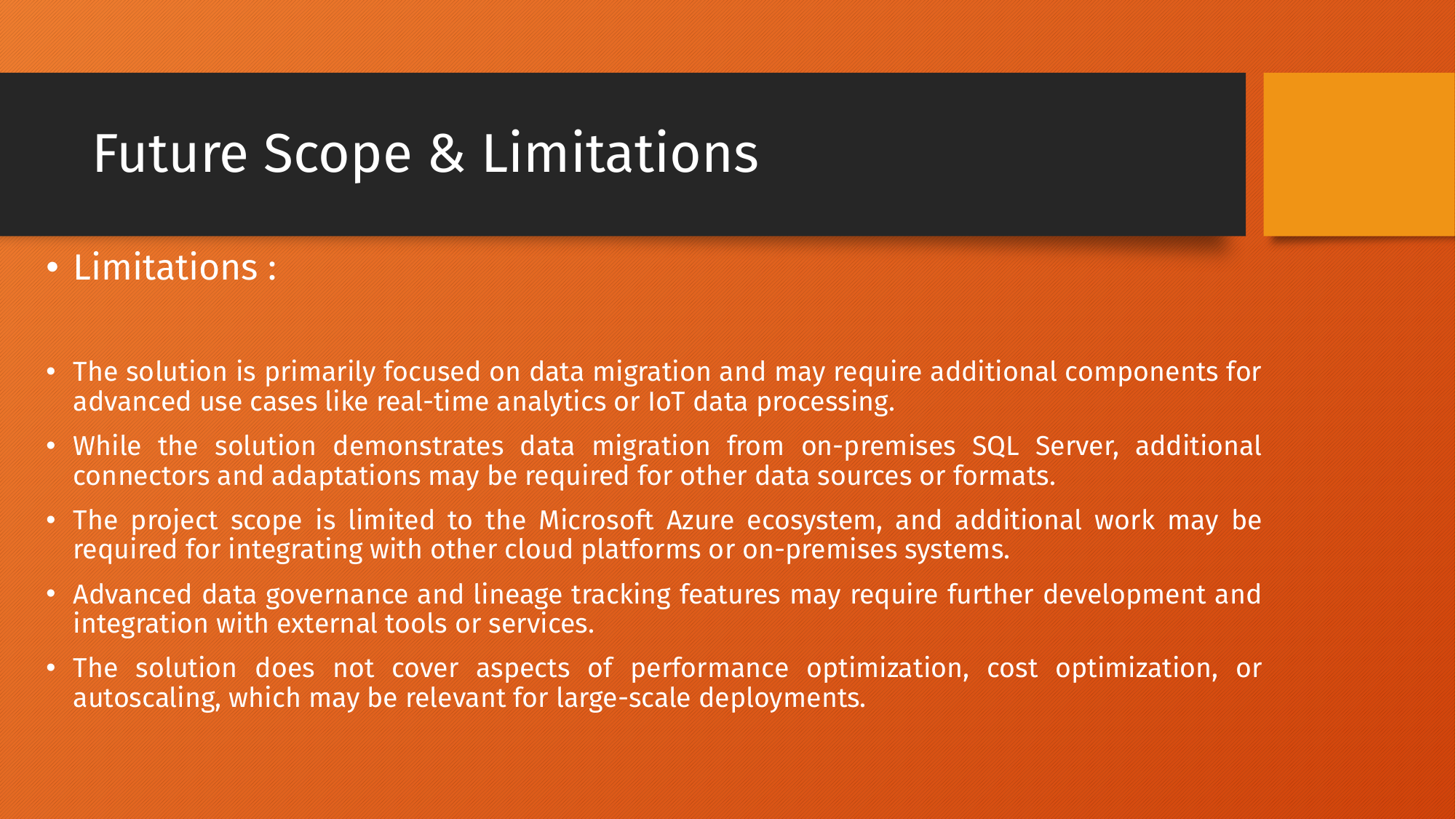

# Future Scope & Limitations
Limitations :

The solution is primarily focused on data migration and may require additional components for advanced use cases like real-time analytics or IoT data processing.
While the solution demonstrates data migration from on-premises SQL Server, additional connectors and adaptations may be required for other data sources or formats.
The project scope is limited to the Microsoft Azure ecosystem, and additional work may be required for integrating with other cloud platforms or on-premises systems.
Advanced data governance and lineage tracking features may require further development and integration with external tools or services.
The solution does not cover aspects of performance optimization, cost optimization, or autoscaling, which may be relevant for large-scale deployments.